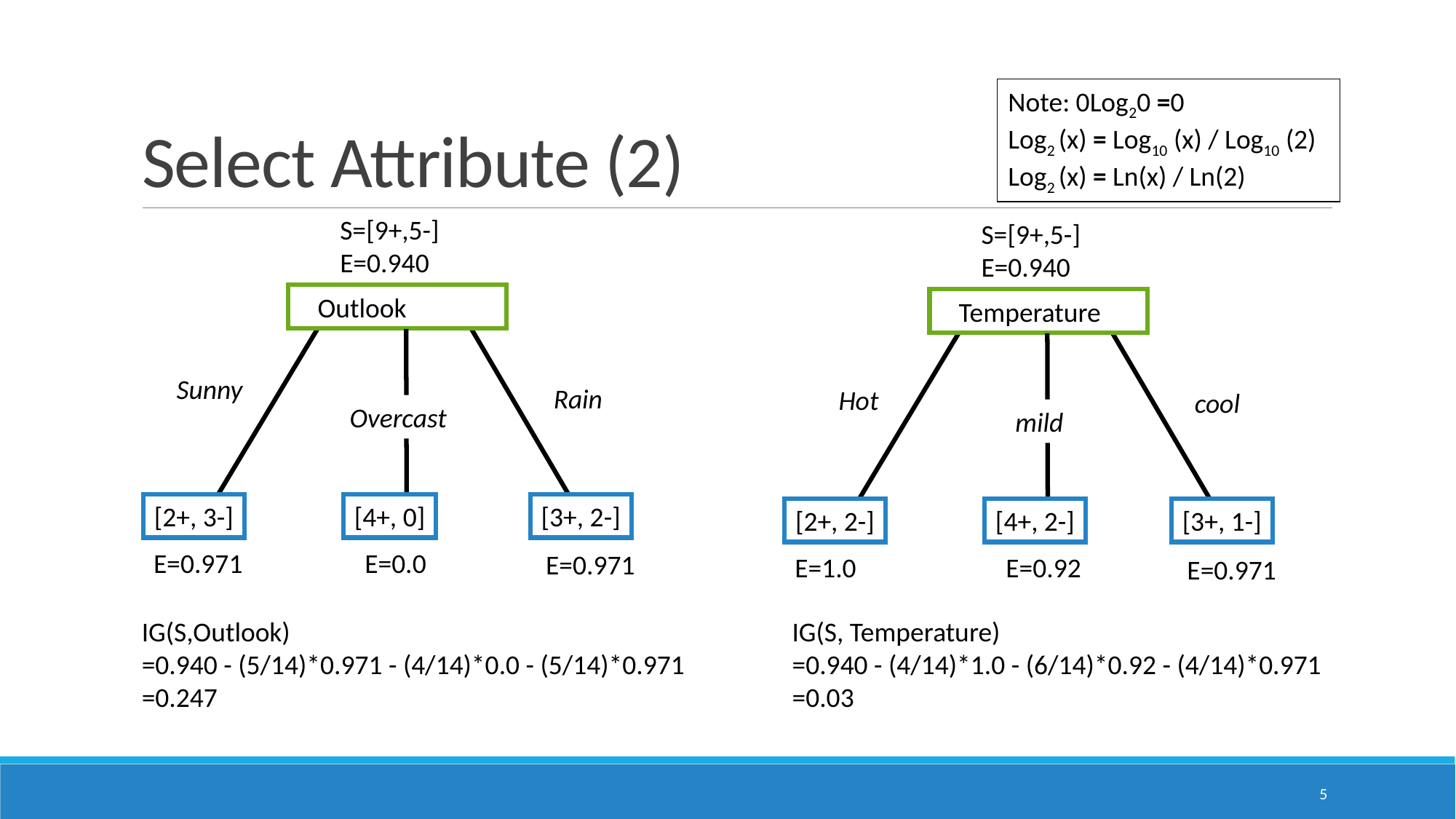

# Select Attribute (2)
Note: 0Log20 =0
Log2 (x) = Log10 (x) / Log10 (2)
Log2 (x) = Ln(x) / Ln(2)
S=[9+,5-]
E=0.940
S=[9+,5-]
E=0.940
   Outlook
   Temperature

Sunny
Rain
Hot
cool
Overcast
mild
[2+, 3-]
[4+, 0]
[3+, 2-]
[2+, 2-]
[4+, 2-]
[3+, 1-]
E=0.971
E=0.971
E=0.971
E=0.0
E=1.0
E=0.92
IG(S, Temperature)
=0.940 - (4/14)*1.0 - (6/14)*0.92 - (4/14)*0.971
=0.03
IG(S,Outlook)
=0.940 - (5/14)*0.971 - (4/14)*0.0 - (5/14)*0.971
=0.247
5